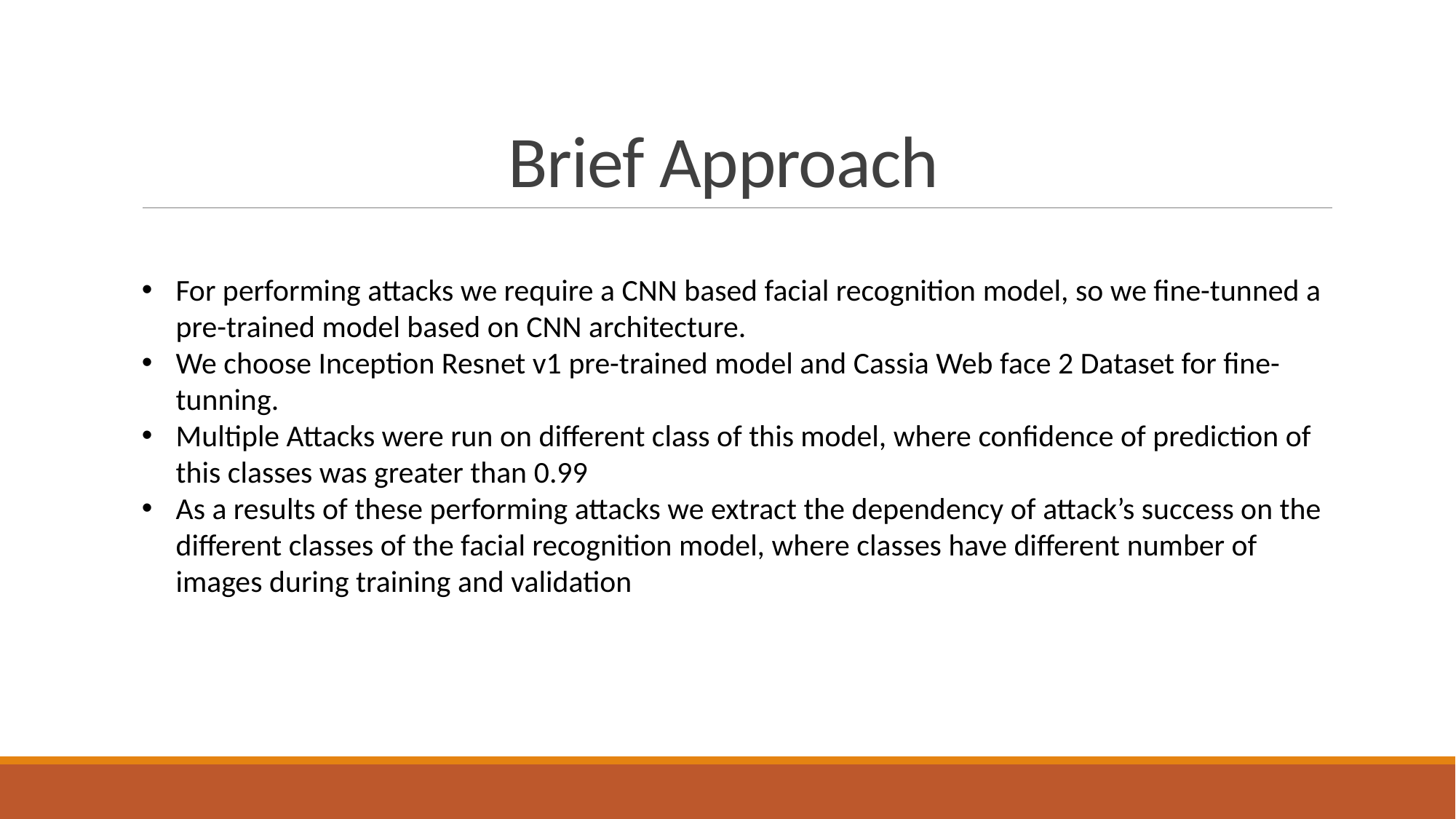

# Brief Approach
For performing attacks we require a CNN based facial recognition model, so we fine-tunned a pre-trained model based on CNN architecture.
We choose Inception Resnet v1 pre-trained model and Cassia Web face 2 Dataset for fine-tunning.
Multiple Attacks were run on different class of this model, where confidence of prediction of this classes was greater than 0.99
As a results of these performing attacks we extract the dependency of attack’s success on the different classes of the facial recognition model, where classes have different number of images during training and validation